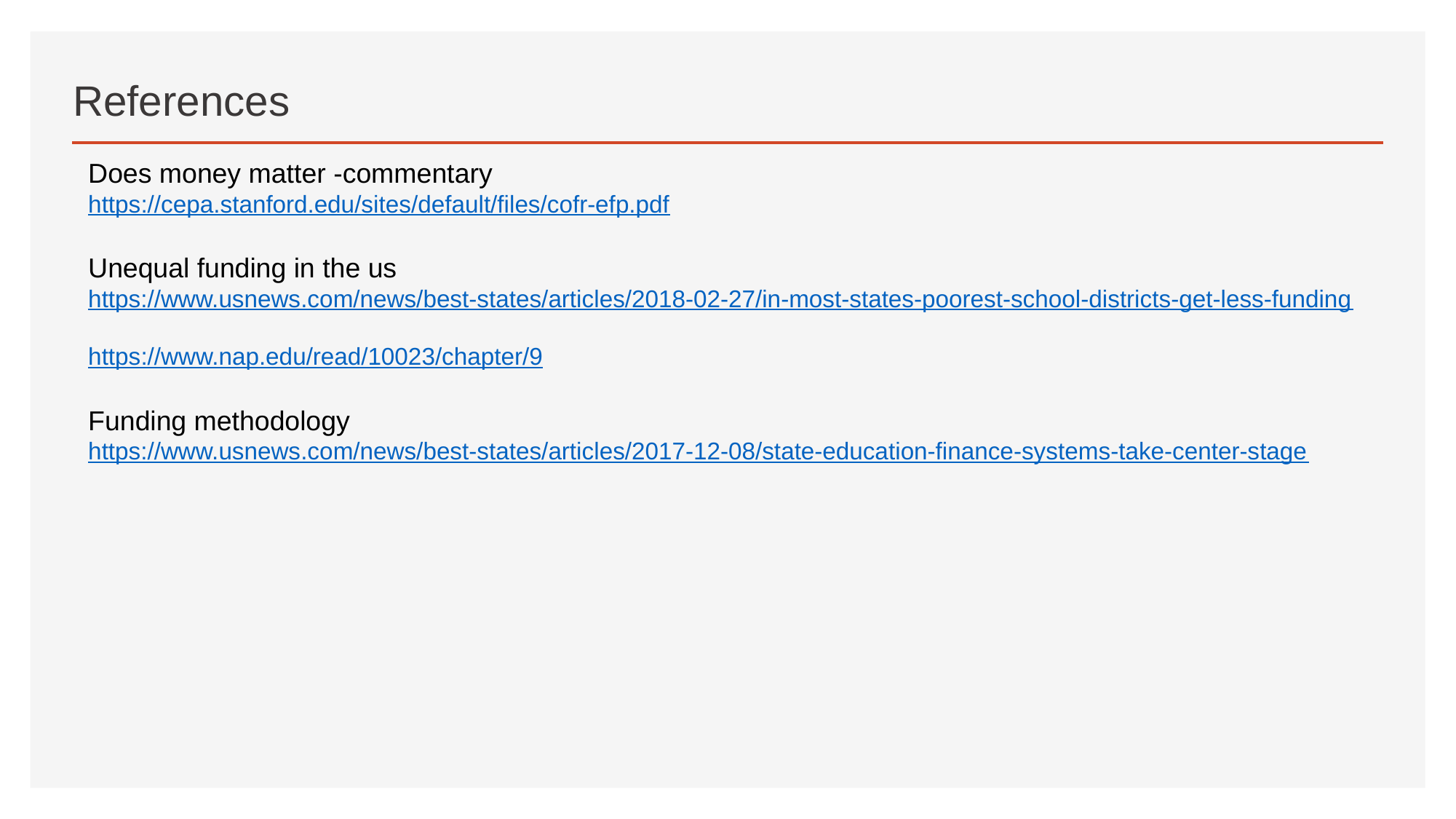

# References
Does money matter -commentary
https://cepa.stanford.edu/sites/default/files/cofr-efp.pdf

Unequal funding in the us
https://www.usnews.com/news/best-states/articles/2018-02-27/in-most-states-poorest-school-districts-get-less-funding

https://www.nap.edu/read/10023/chapter/9

Funding methodology
https://www.usnews.com/news/best-states/articles/2017-12-08/state-education-finance-systems-take-center-stage